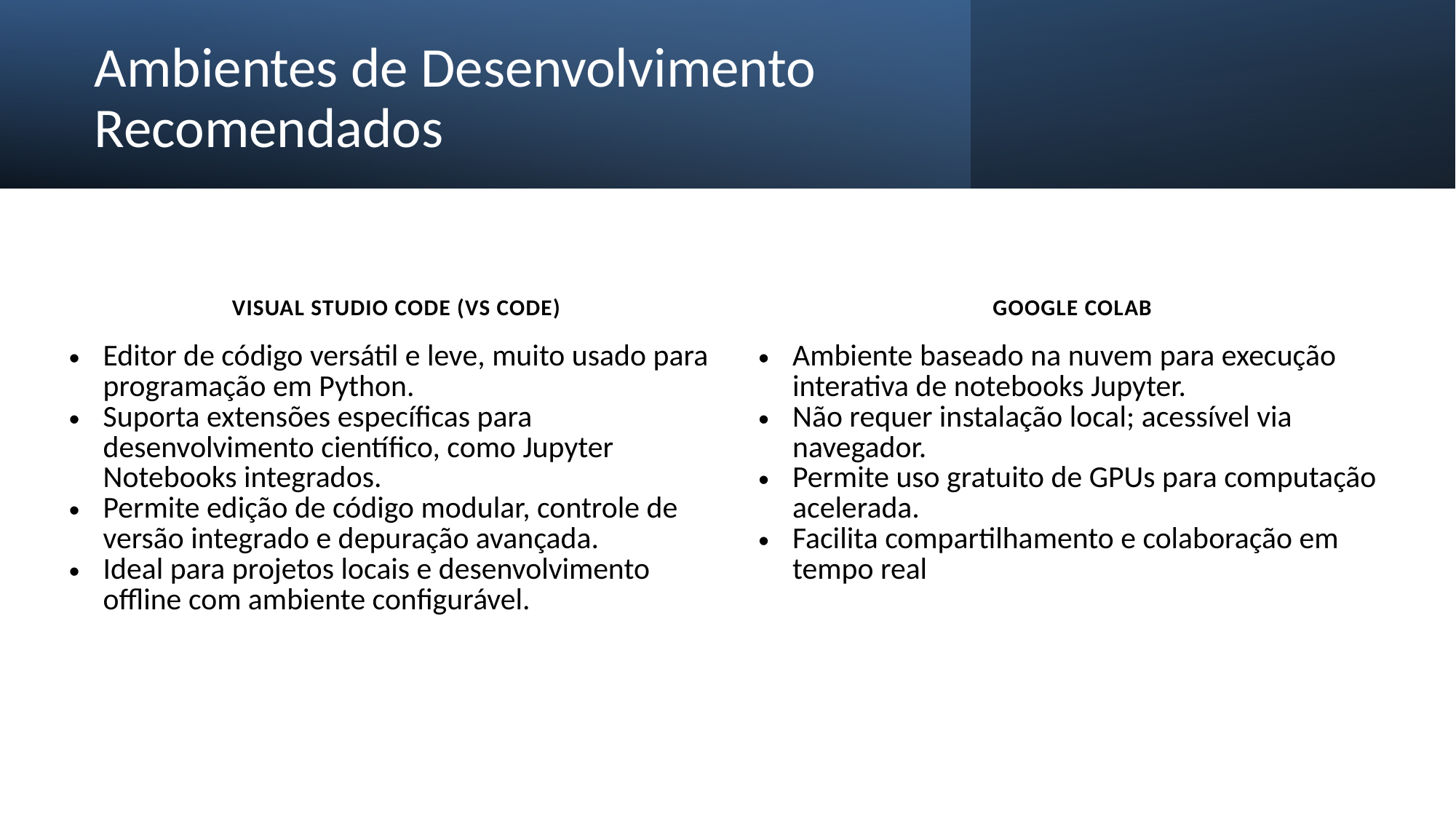

# Ambientes de Desenvolvimento Recomendados
| Visual Studio Code (VS Code) | Google Colab |
| --- | --- |
| Editor de código versátil e leve, muito usado para programação em Python. Suporta extensões específicas para desenvolvimento científico, como Jupyter Notebooks integrados. Permite edição de código modular, controle de versão integrado e depuração avançada. Ideal para projetos locais e desenvolvimento offline com ambiente configurável. | Ambiente baseado na nuvem para execução interativa de notebooks Jupyter. Não requer instalação local; acessível via navegador. Permite uso gratuito de GPUs para computação acelerada. Facilita compartilhamento e colaboração em tempo real |